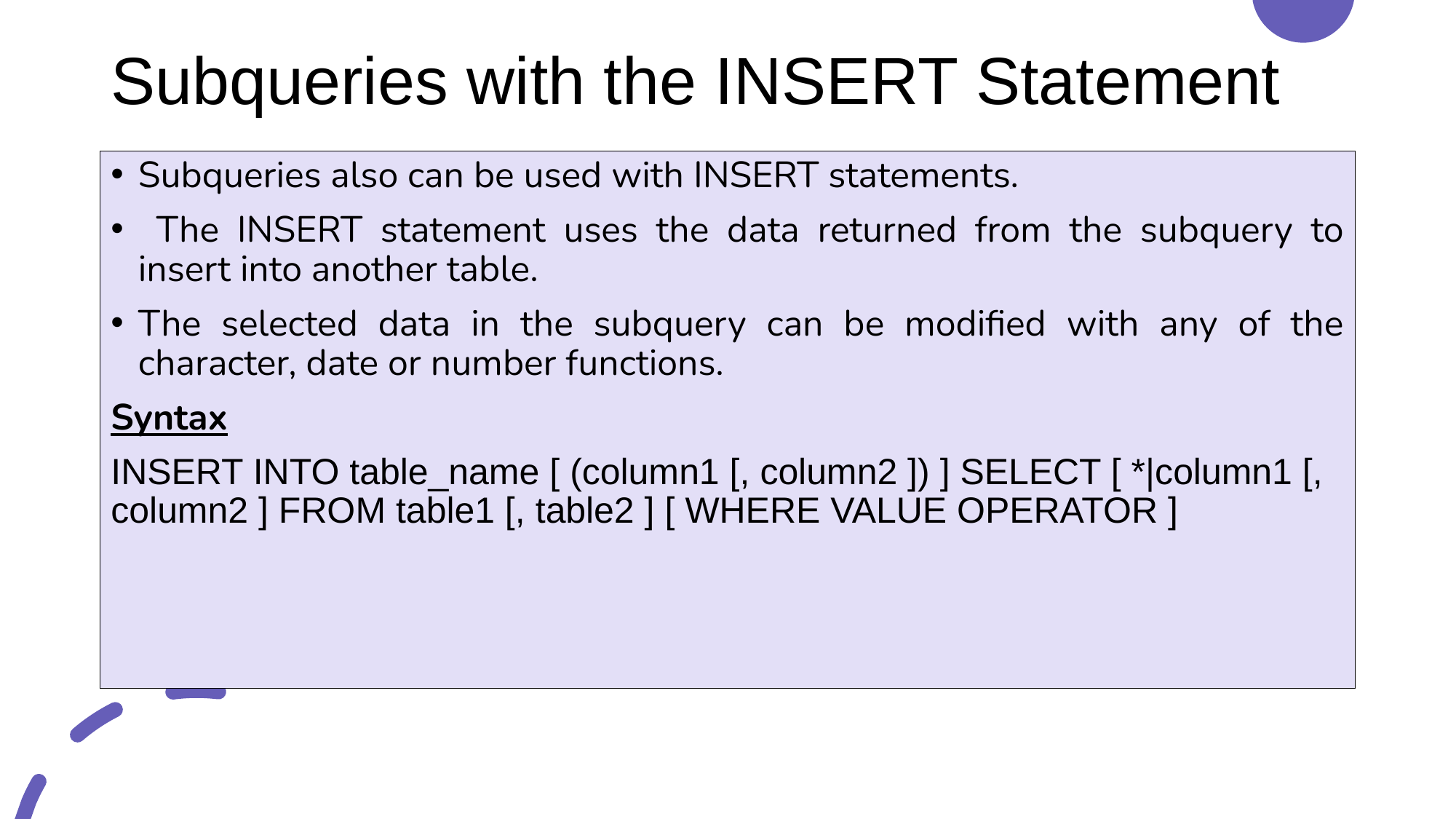

# Subqueries with the INSERT Statement
Subqueries also can be used with INSERT statements.
 The INSERT statement uses the data returned from the subquery to insert into another table.
The selected data in the subquery can be modified with any of the character, date or number functions.
Syntax
INSERT INTO table_name [ (column1 [, column2 ]) ] SELECT [ *|column1 [, column2 ] FROM table1 [, table2 ] [ WHERE VALUE OPERATOR ]